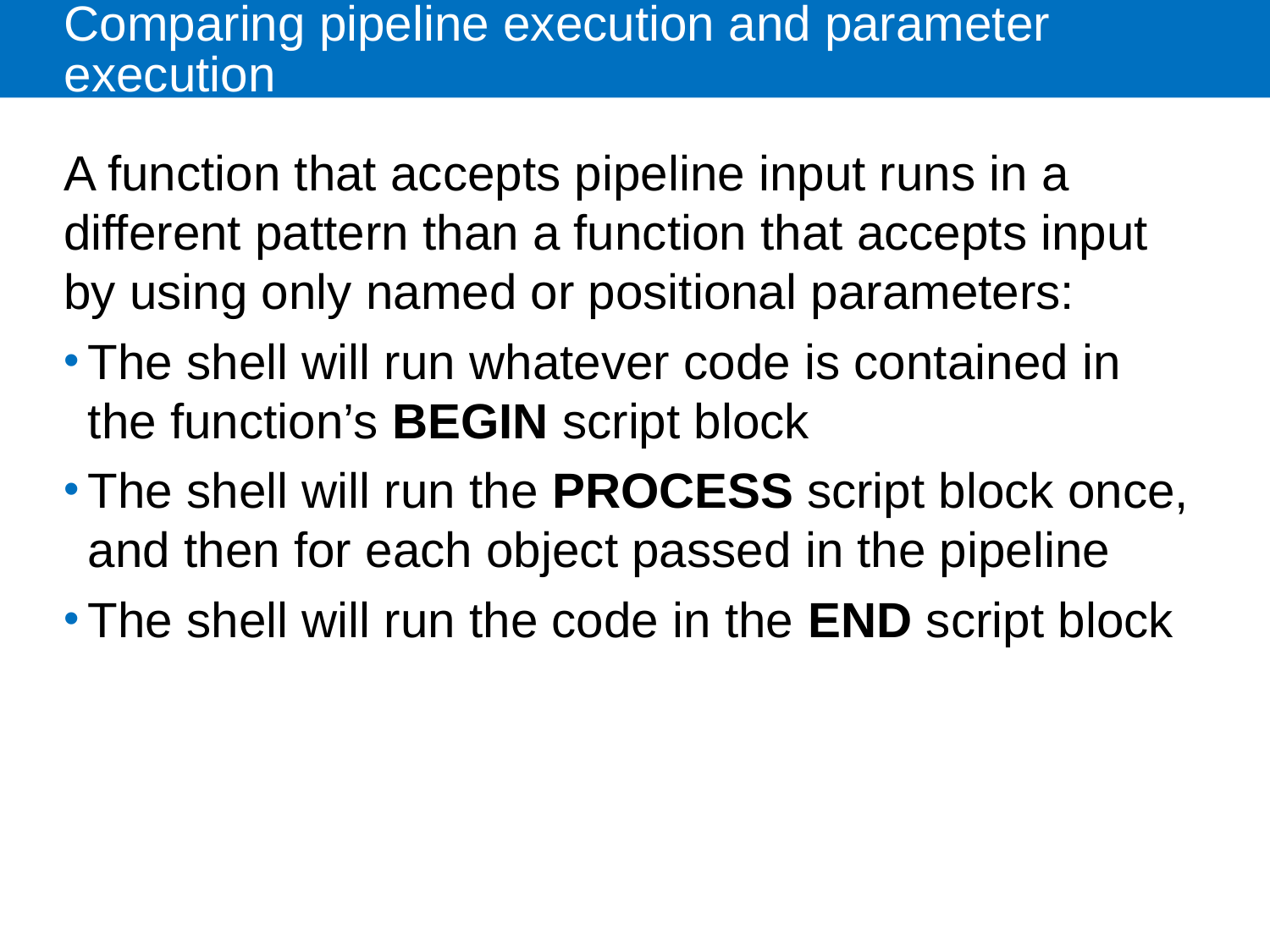

# Comparing pipeline execution and parameter execution
A function that accepts pipeline input runs in a different pattern than a function that accepts input by using only named or positional parameters:
The shell will run whatever code is contained in the function’s BEGIN script block
The shell will run the PROCESS script block once, and then for each object passed in the pipeline
The shell will run the code in the END script block